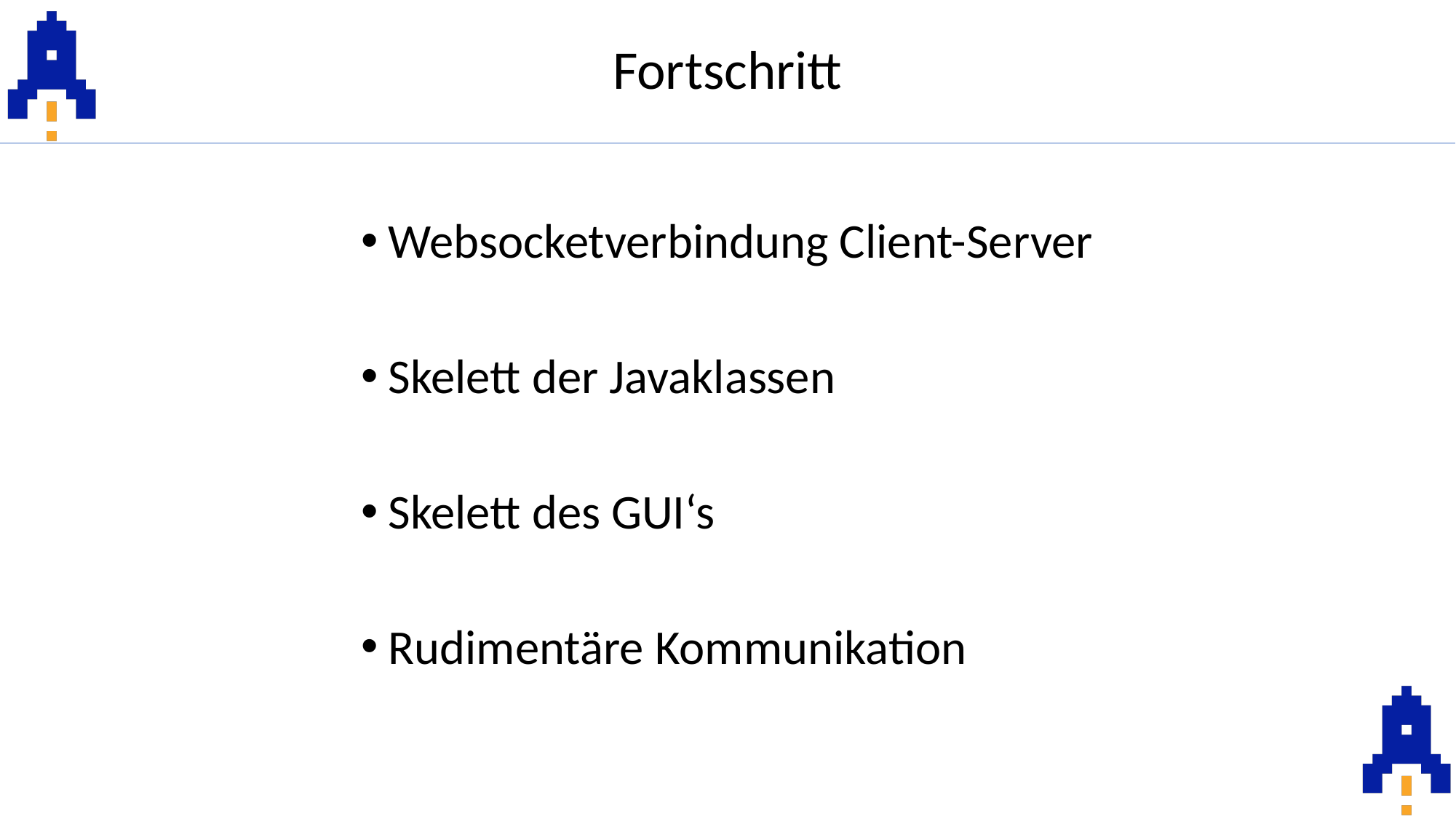

Fortschritt
Websocketverbindung Client-Server

Skelett der Javaklassen

Skelett des GUI‘s

Rudimentäre Kommunikation